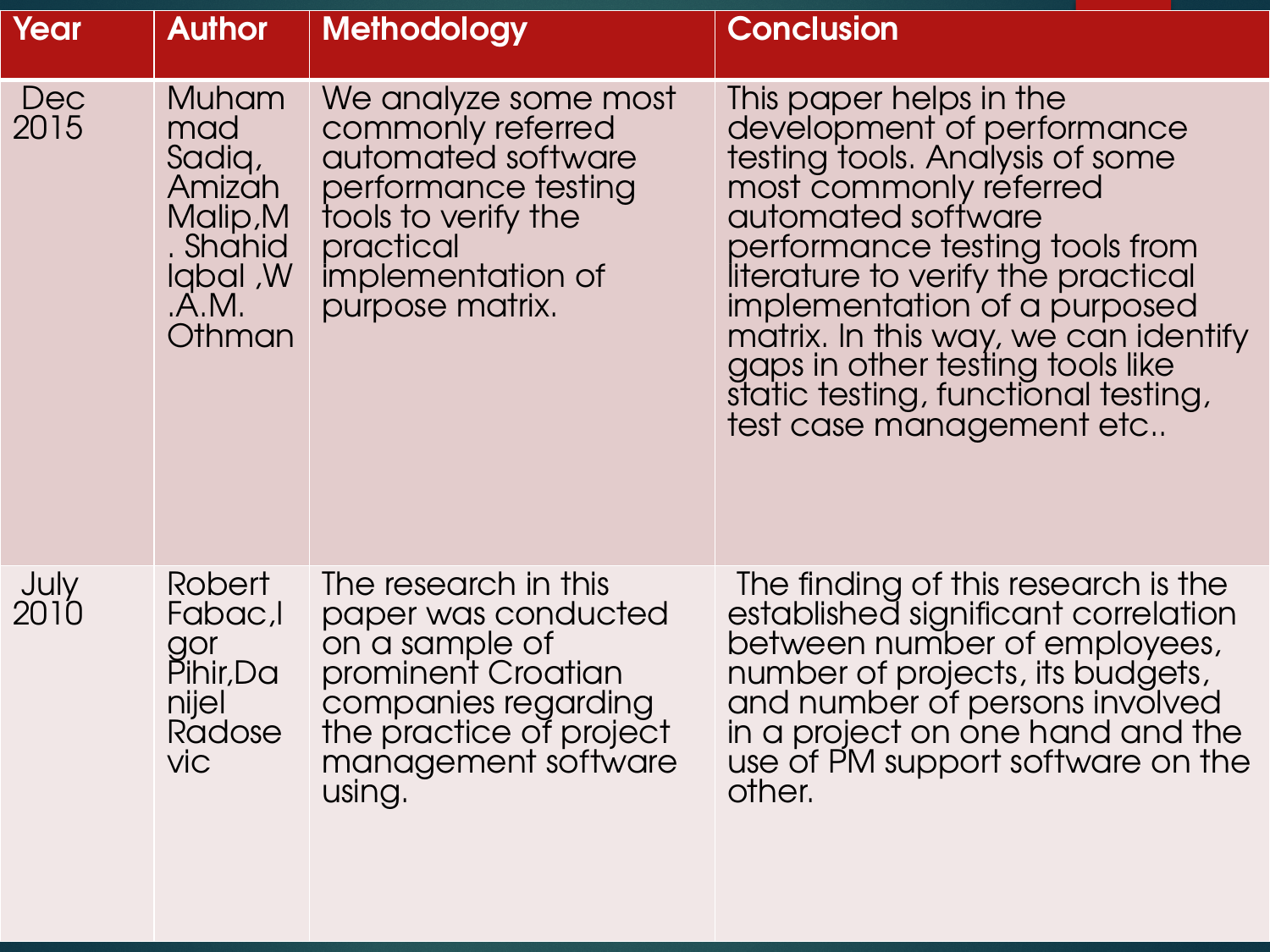

| Year | Author | Methodology | Conclusion |
| --- | --- | --- | --- |
| Dec 2015 | Muhammad Sadiq, Amizah Malip,M. Shahid Iqbal ,W.A.M. Othman | We analyze some most commonly referred automated software performance testing tools to verify the practical implementation of purpose matrix. | This paper helps in the development of performance testing tools. Analysis of some most commonly referred automated software performance testing tools from literature to verify the practical implementation of a purposed matrix. In this way, we can identify gaps in other testing tools like static testing, functional testing, test case management etc.. |
| July 2010 | Robert Fabac,Igor Pihir,Danijel Radosevic | The research in this paper was conducted on a sample of prominent Croatian companies regarding the practice of project management software using. | The finding of this research is the established significant correlation between number of employees, number of projects, its budgets, and number of persons involved in a project on one hand and the use of PM support software on the other. |